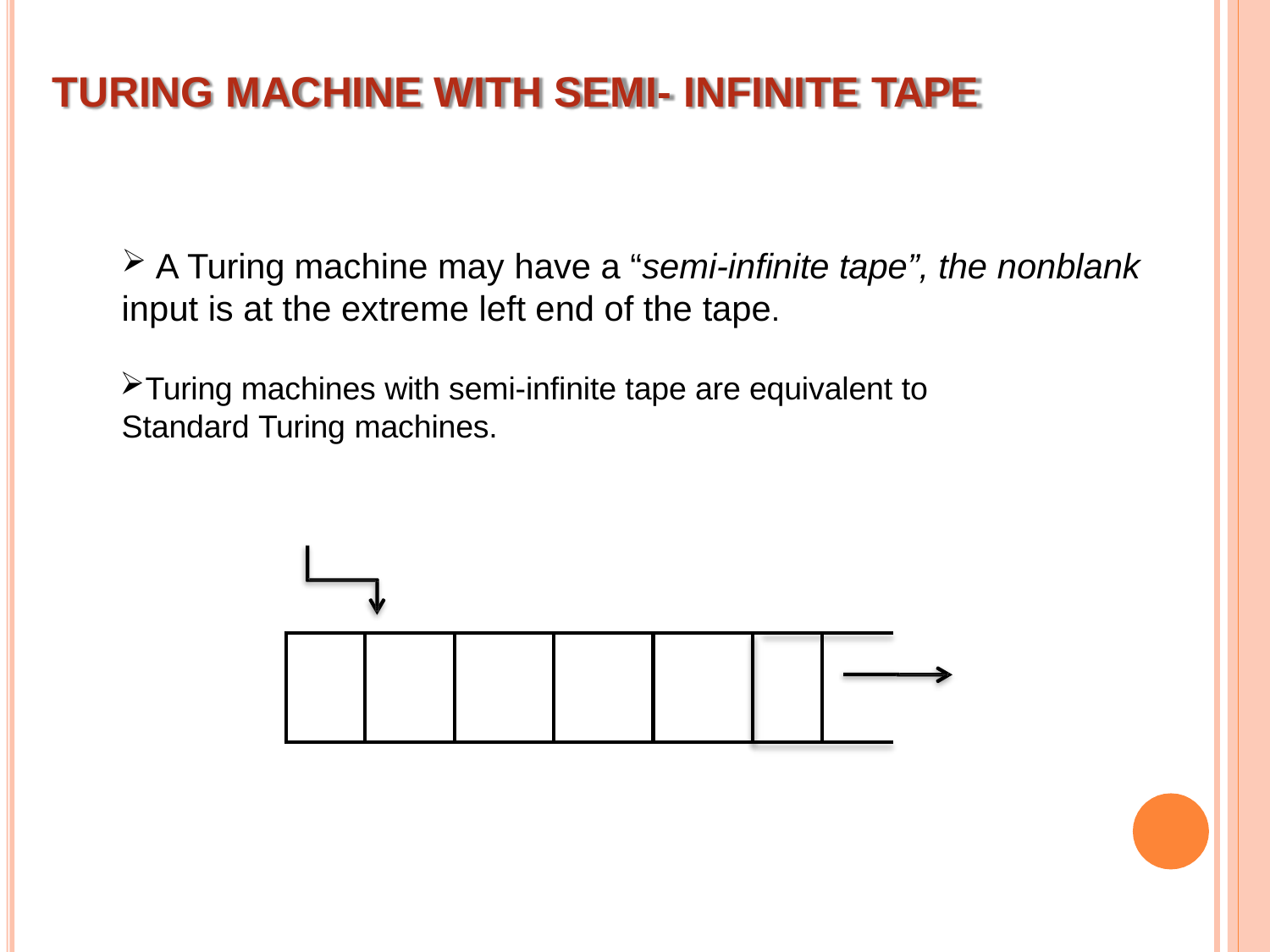

# TURING MACHINE WITH SEMI- INFINITE TAPE
A Turing machine may have a “semi-infinite tape”, the nonblank
input is at the extreme left end of the tape.

Turing machines with semi-infinite tape are equivalent to  Standard Turing machines.

|  |  |  |  |  |  |  |
| --- | --- | --- | --- | --- | --- | --- |